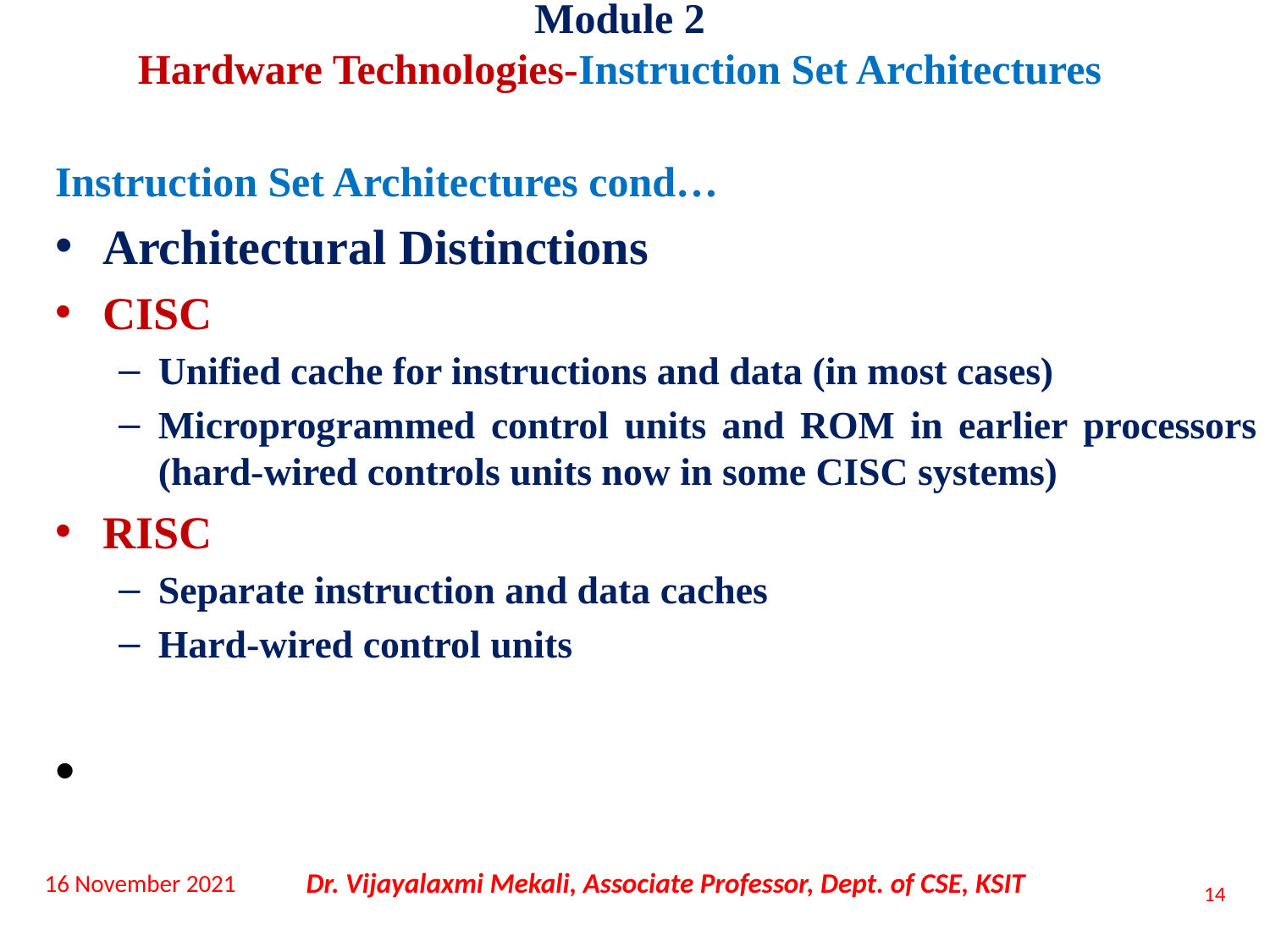

Module 2
Hardware Technologies-Instruction Set Architectures

Instruction Set Architectures cond…
Architectural Distinctions
CISC
Unified cache for instructions and data (in most cases)
Microprogrammed control units and ROM in earlier processors (hard-wired controls units now in some CISC systems)
RISC
Separate instruction and data caches
Hard-wired control units

16 November 2021
Dr. Vijayalaxmi Mekali, Associate Professor, Dept. of CSE, KSIT
14